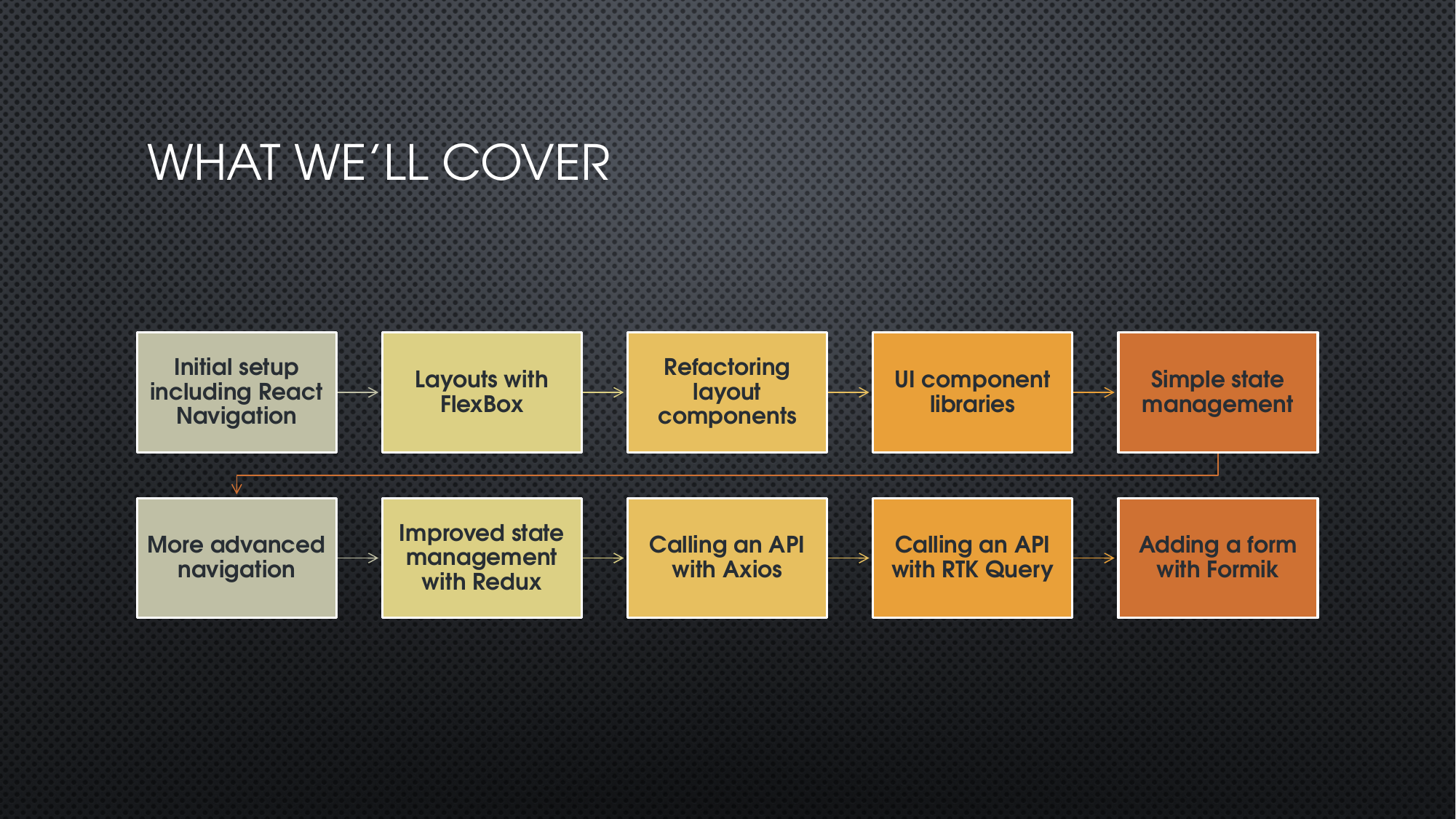

# What we’ll cover

Initial setup including React Navigation

Layouts with FlexBox

Refactoring layout components

UI component libraries

Simple state management

More advanced navigation

Improved state management with Redux

Calling an API with Axios

Calling an API with RTK Query
Adding a form with Formik